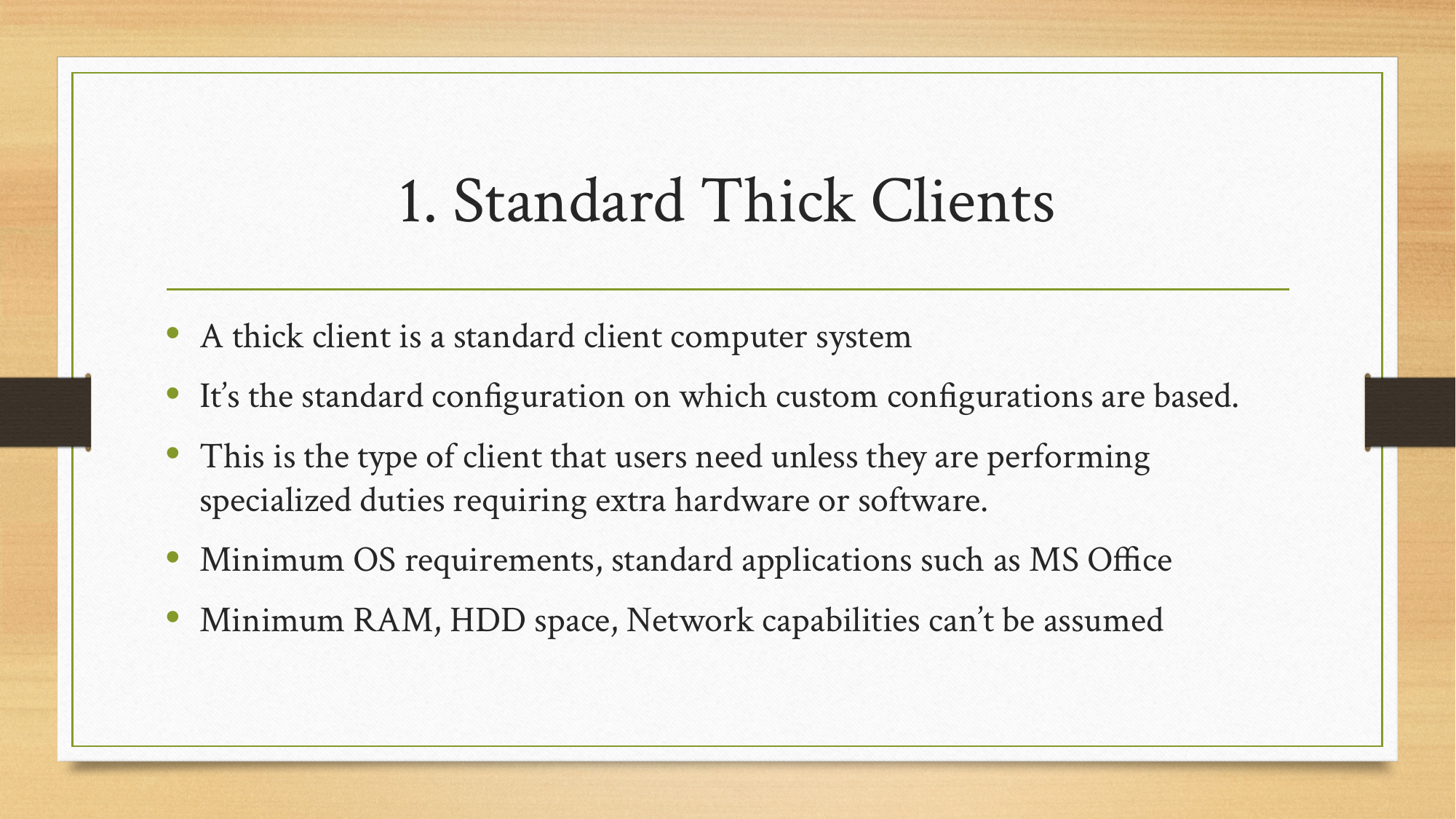

# 1. Standard Thick Clients
A thick client is a standard client computer system
It’s the standard configuration on which custom configurations are based.
This is the type of client that users need unless they are performing specialized duties requiring extra hardware or software.
Minimum OS requirements, standard applications such as MS Office
Minimum RAM, HDD space, Network capabilities can’t be assumed